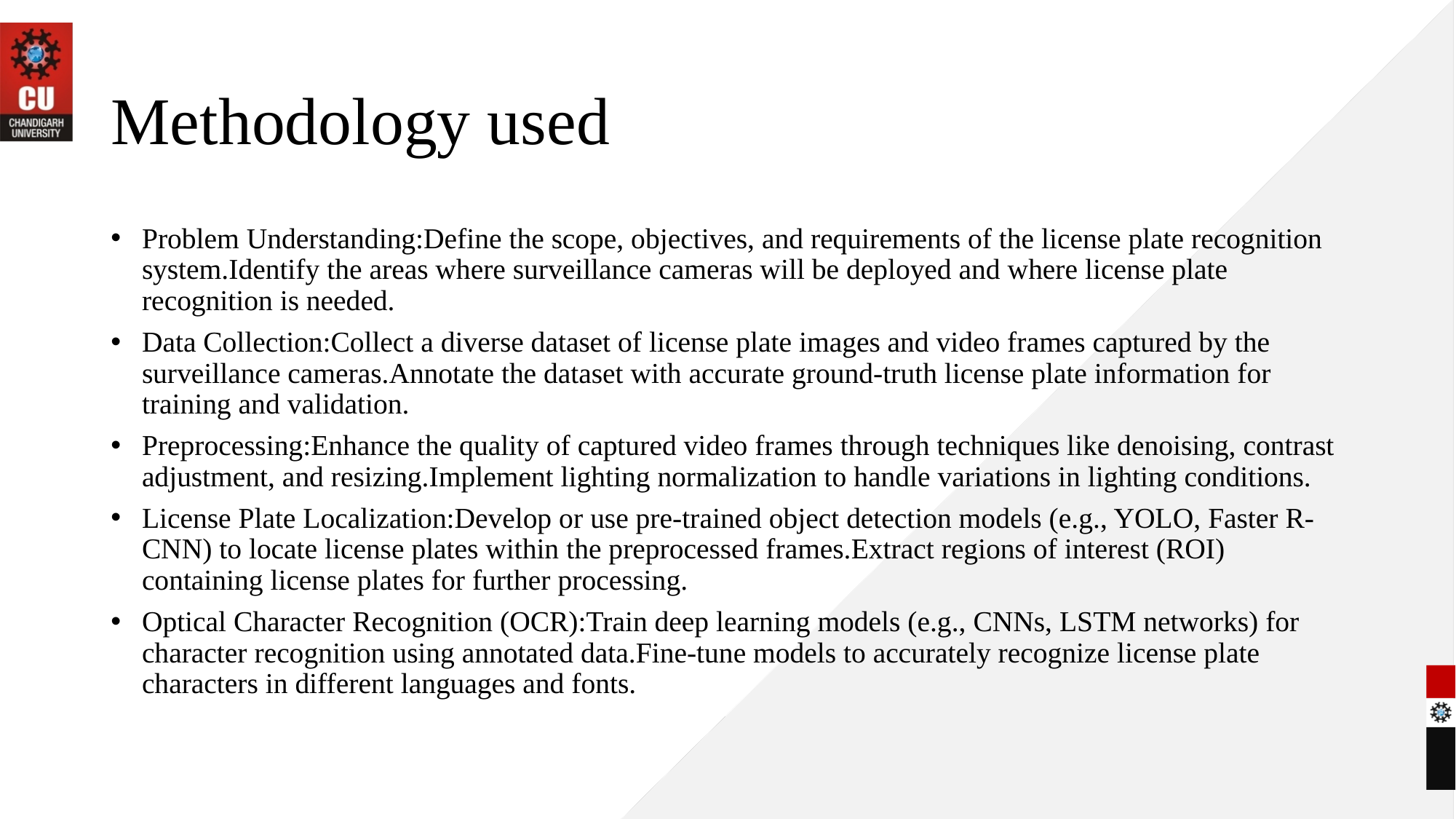

# Methodology used
Problem Understanding:Define the scope, objectives, and requirements of the license plate recognition system.Identify the areas where surveillance cameras will be deployed and where license plate recognition is needed.
Data Collection:Collect a diverse dataset of license plate images and video frames captured by the surveillance cameras.Annotate the dataset with accurate ground-truth license plate information for training and validation.
Preprocessing:Enhance the quality of captured video frames through techniques like denoising, contrast adjustment, and resizing.Implement lighting normalization to handle variations in lighting conditions.
License Plate Localization:Develop or use pre-trained object detection models (e.g., YOLO, Faster R-CNN) to locate license plates within the preprocessed frames.Extract regions of interest (ROI) containing license plates for further processing.
Optical Character Recognition (OCR):Train deep learning models (e.g., CNNs, LSTM networks) for character recognition using annotated data.Fine-tune models to accurately recognize license plate characters in different languages and fonts.

6